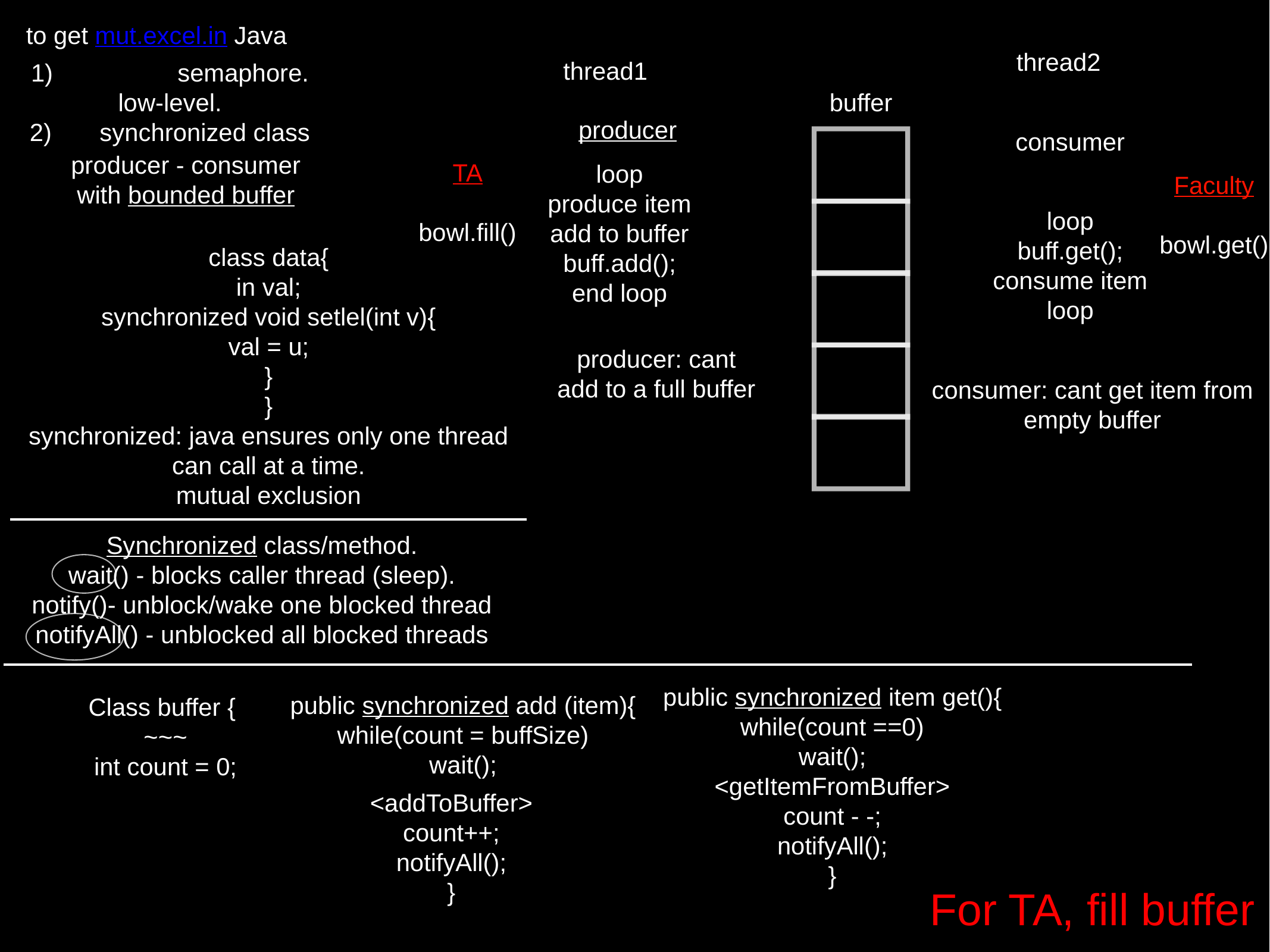

to get mut.excel.in Java
thread2
thread1
semaphore.
low-level.
2)       synchronized class
buffer
producer
consumer

producer - consumer
with bounded buffer
TA

bowl.fill()
loop
produce item
add to buffer
buff.add();
end loop
Faculty

bowl.get()
loop
buff.get();
consume item
loop

class data{
in val;
synchronized void setlel(int v){
val = u;
}
}
synchronized: java ensures only one thread
can call at a time.
mutual exclusion

producer: cant
add to a full buffer

consumer: cant get item from
empty buffer

Synchronized class/method.
wait() - blocks caller thread (sleep).
notify()- unblock/wake one blocked thread
notifyAll() - unblocked all blocked threads

public synchronized item get(){
while(count ==0)
wait();
<getItemFromBuffer>
count - -;
notifyAll();
}
public synchronized add (item){
while(count = buffSize)
wait();
Class buffer {
~~~
int count = 0;
<addToBuffer>
count++;
notifyAll();
}
For TA, fill buffer